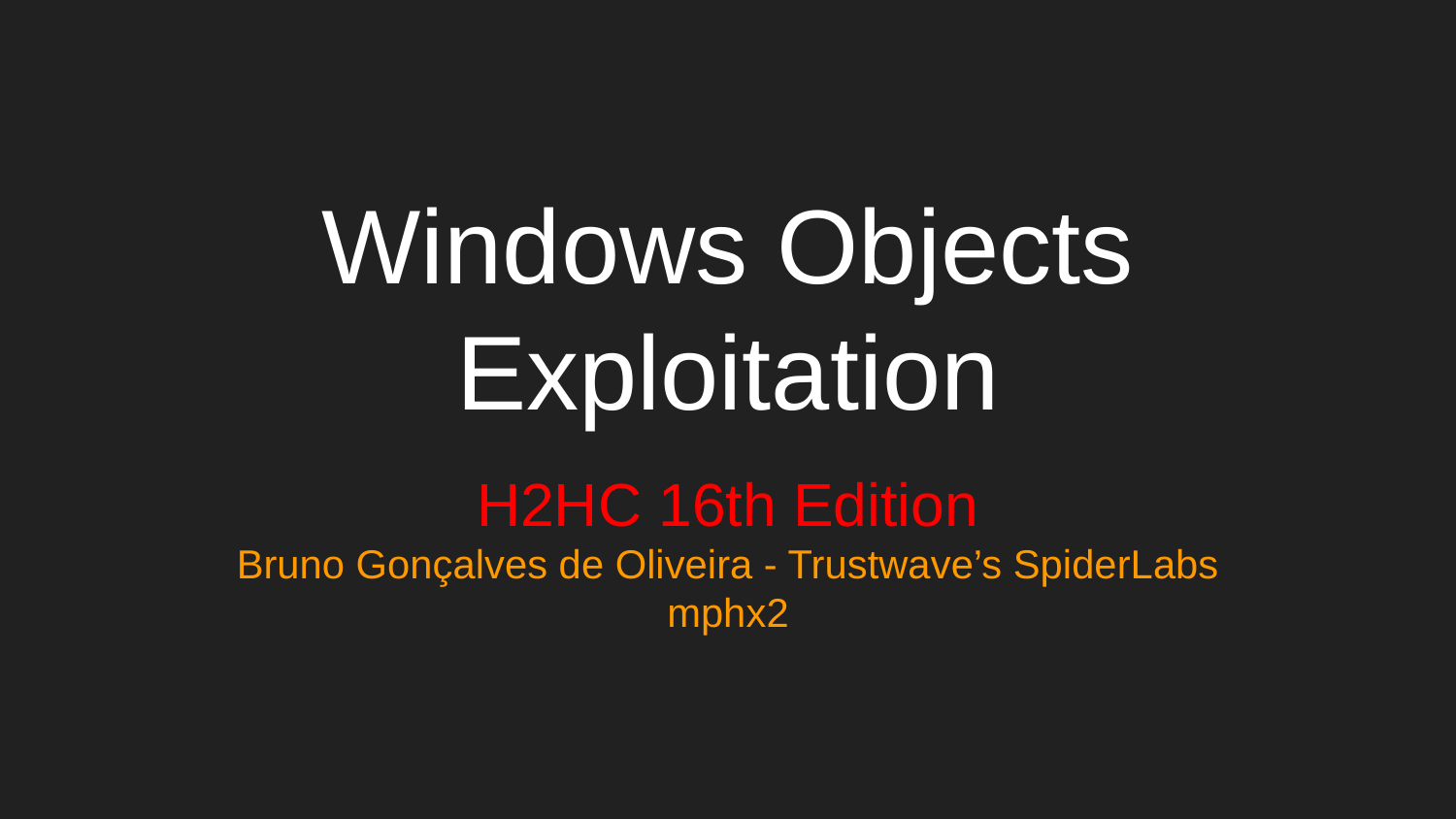

# Windows Objects Exploitation
H2HC 16th Edition
Bruno Gonçalves de Oliveira - Trustwave’s SpiderLabs
mphx2